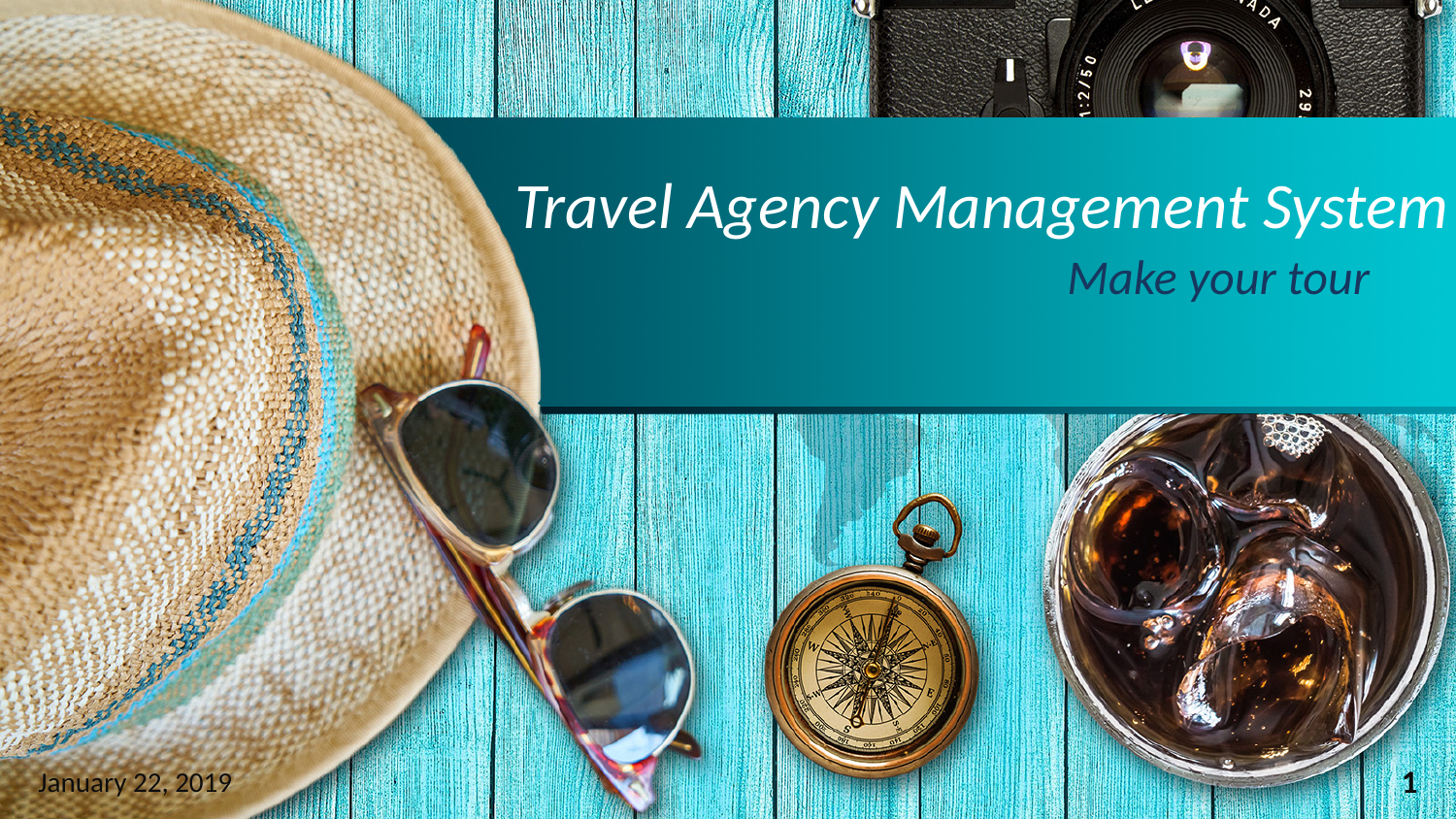

# Travel Agency Management System
Make your tour
January 22, 2019
1